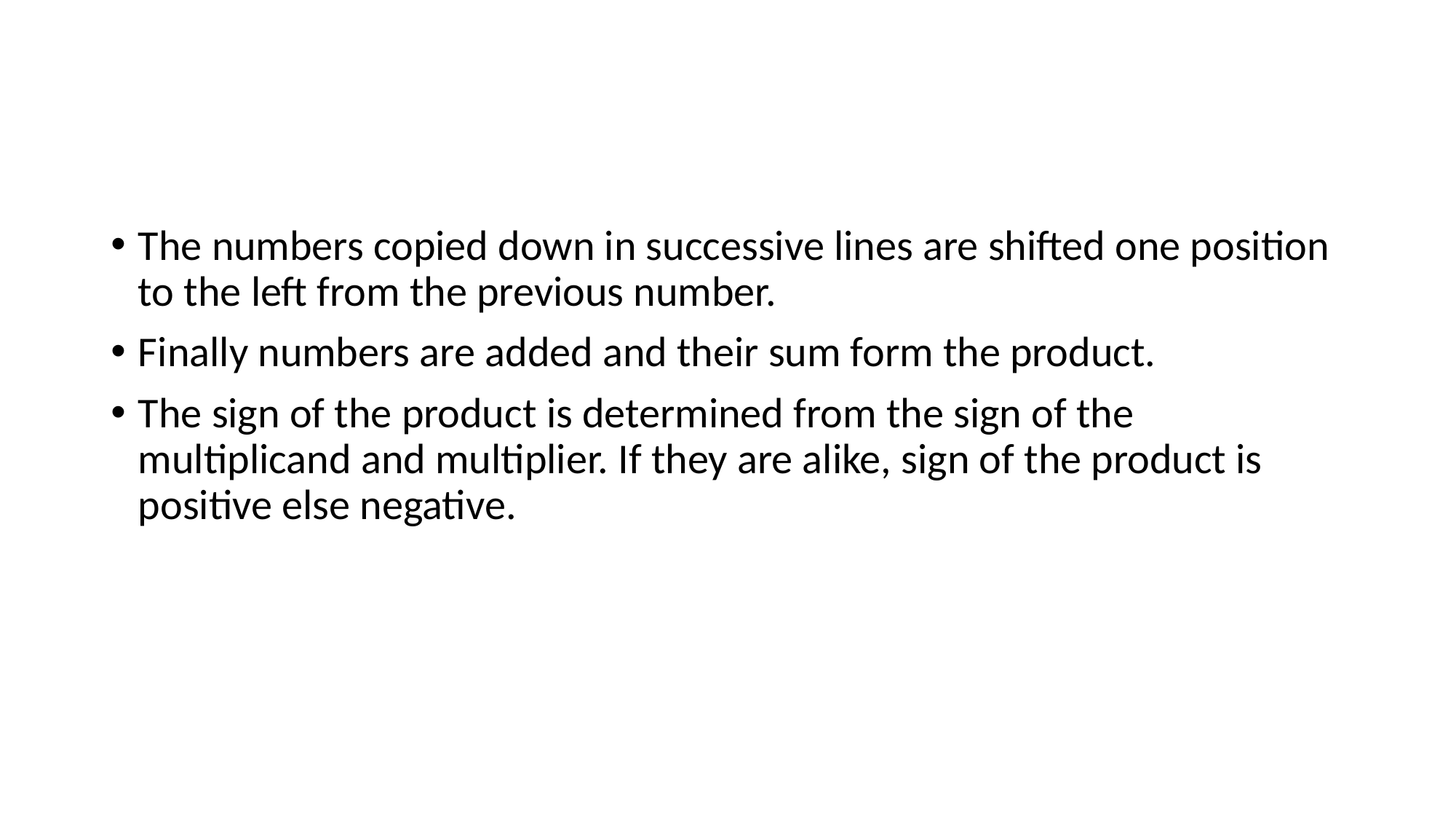

#
The numbers copied down in successive lines are shifted one position to the left from the previous number.
Finally numbers are added and their sum form the product.
The sign of the product is determined from the sign of the multiplicand and multiplier. If they are alike, sign of the product is positive else negative.